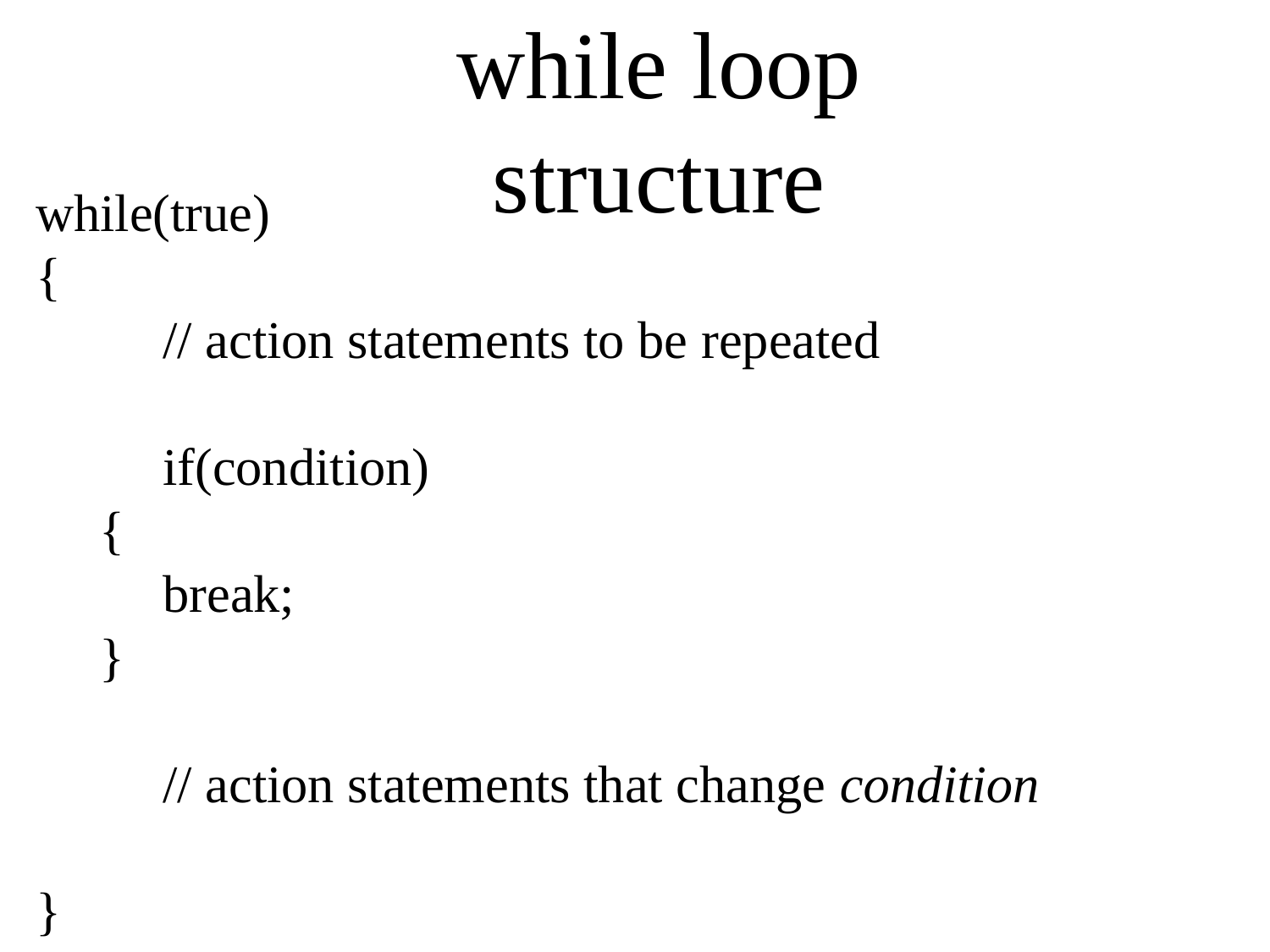

while loop structure
while(true)
{
	// action statements to be repeated

	if(condition)
{
break;
}

	// action statements that change condition

}